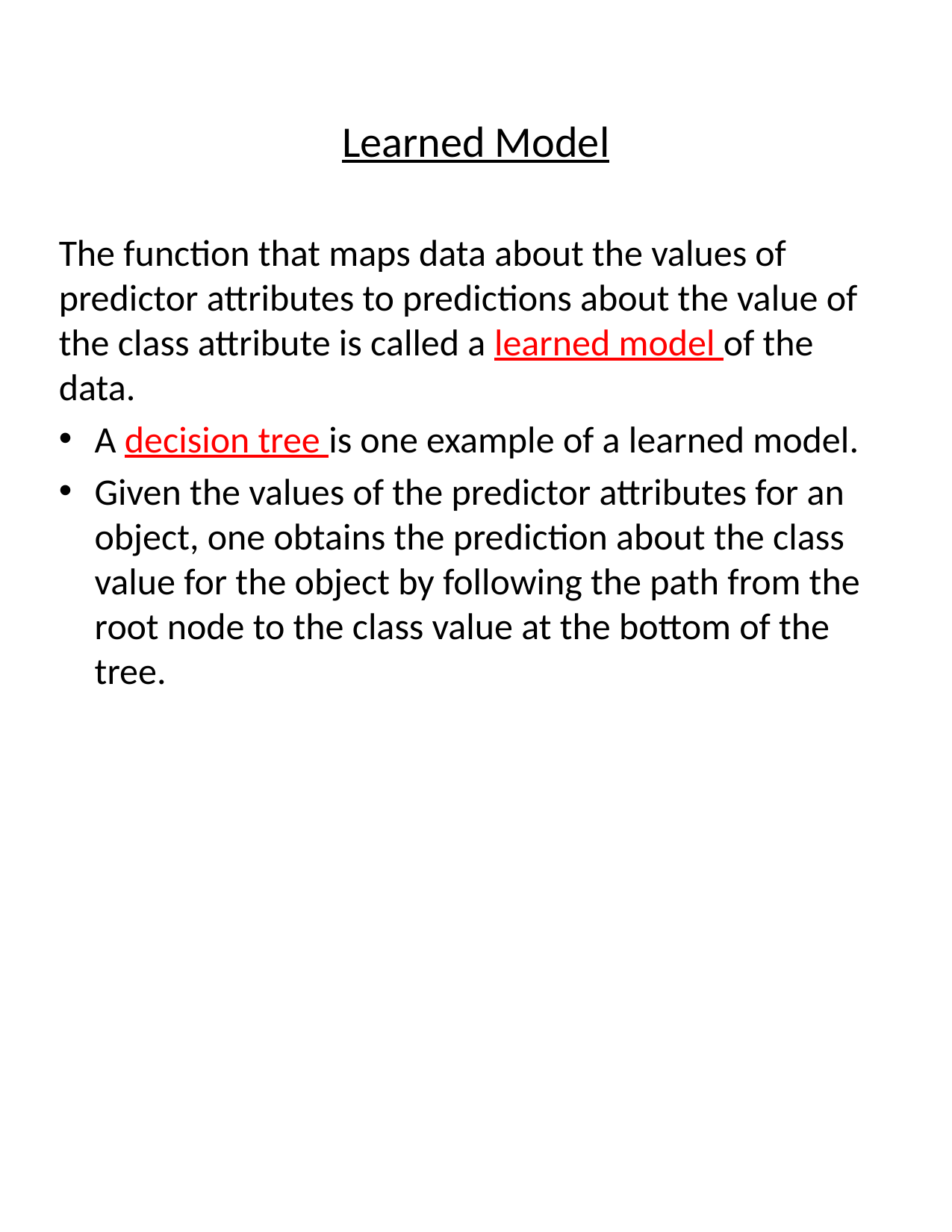

# Learned Model
The function that maps data about the values of predictor attributes to predictions about the value of the class attribute is called a learned model of the data.
A decision tree is one example of a learned model.
Given the values of the predictor attributes for an object, one obtains the prediction about the class value for the object by following the path from the root node to the class value at the bottom of the tree.